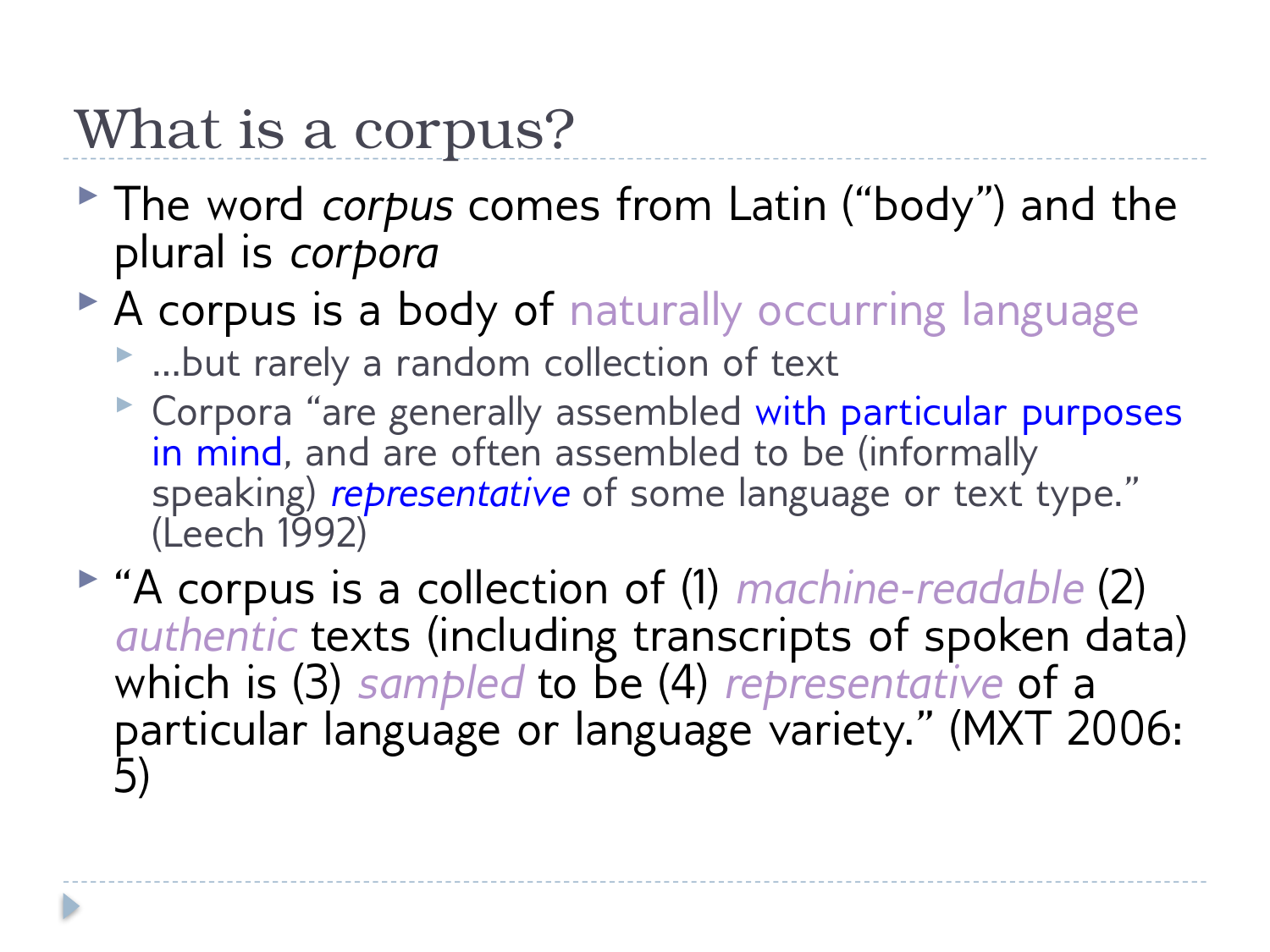

# What is a corpus?
The word corpus comes from Latin (“body”) and the plural is corpora
A corpus is a body of naturally occurring language
…but rarely a random collection of text
Corpora “are generally assembled with particular purposes in mind, and are often assembled to be (informally speaking) representative of some language or text type.” (Leech 1992)
“A corpus is a collection of (1) machine-readable (2) authentic texts (including transcripts of spoken data) which is (3) sampled to be (4) representative of a particular language or language variety.” (MXT 2006: 5)